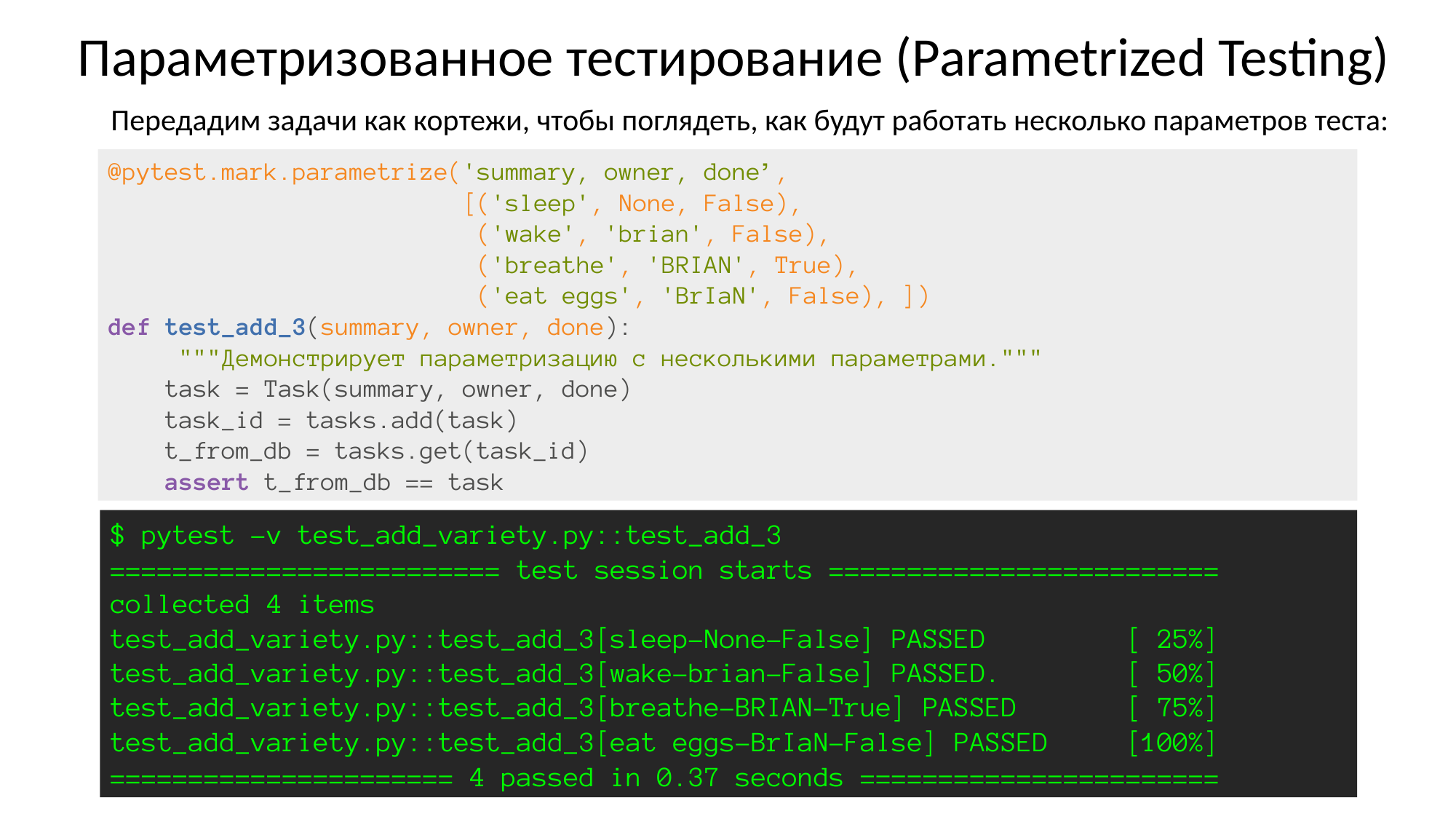

# Параметризованное тестирование (Parametrized Testing)
Передадим задачи как кортежи, чтобы поглядеть, как будут работать несколько параметров теста:
@pytest.mark.parametrize('summary, owner, done’,
                         [('sleep', None, False),
                          ('wake', 'brian', False),
                          ('breathe', 'BRIAN', True),
                          ('eat eggs', 'BrIaN', False), ])
def test_add_3(summary, owner, done):
     """Демонстрирует параметризацию с несколькими параметрами."""
    task = Task(summary, owner, done)
    task_id = tasks.add(task)
    t_from_db = tasks.get(task_id)
    assert t_from_db == task
$ pytest -v test_add_variety.py::test_add_3
========================= test session starts =========================
collected 4 items
test_add_variety.py::test_add_3[sleep-None-False] PASSED         [ 25%]
test_add_variety.py::test_add_3[wake-brian-False] PASSED.        [ 50%] test_add_variety.py::test_add_3[breathe-BRIAN-True] PASSED       [ 75%] test_add_variety.py::test_add_3[eat eggs-BrIaN-False] PASSED     [100%] ====================== 4 passed in 0.37 seconds =======================